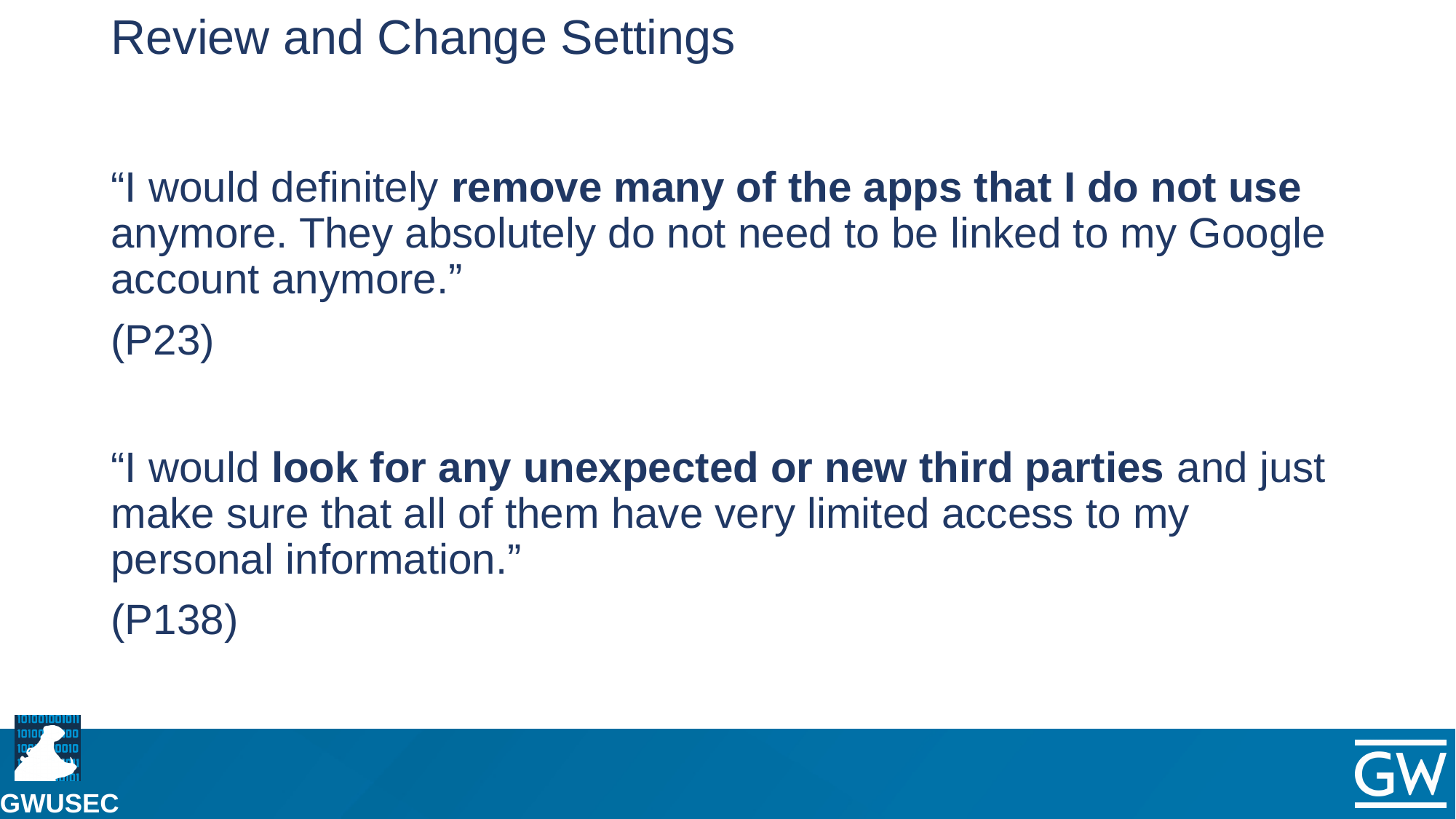

# Review and Change Settings
“I would definitely remove many of the apps that I do not use anymore. They absolutely do not need to be linked to my Google account anymore.”
(P23)
“I would look for any unexpected or new third parties and just make sure that all of them have very limited access to my personal information.”
(P138)